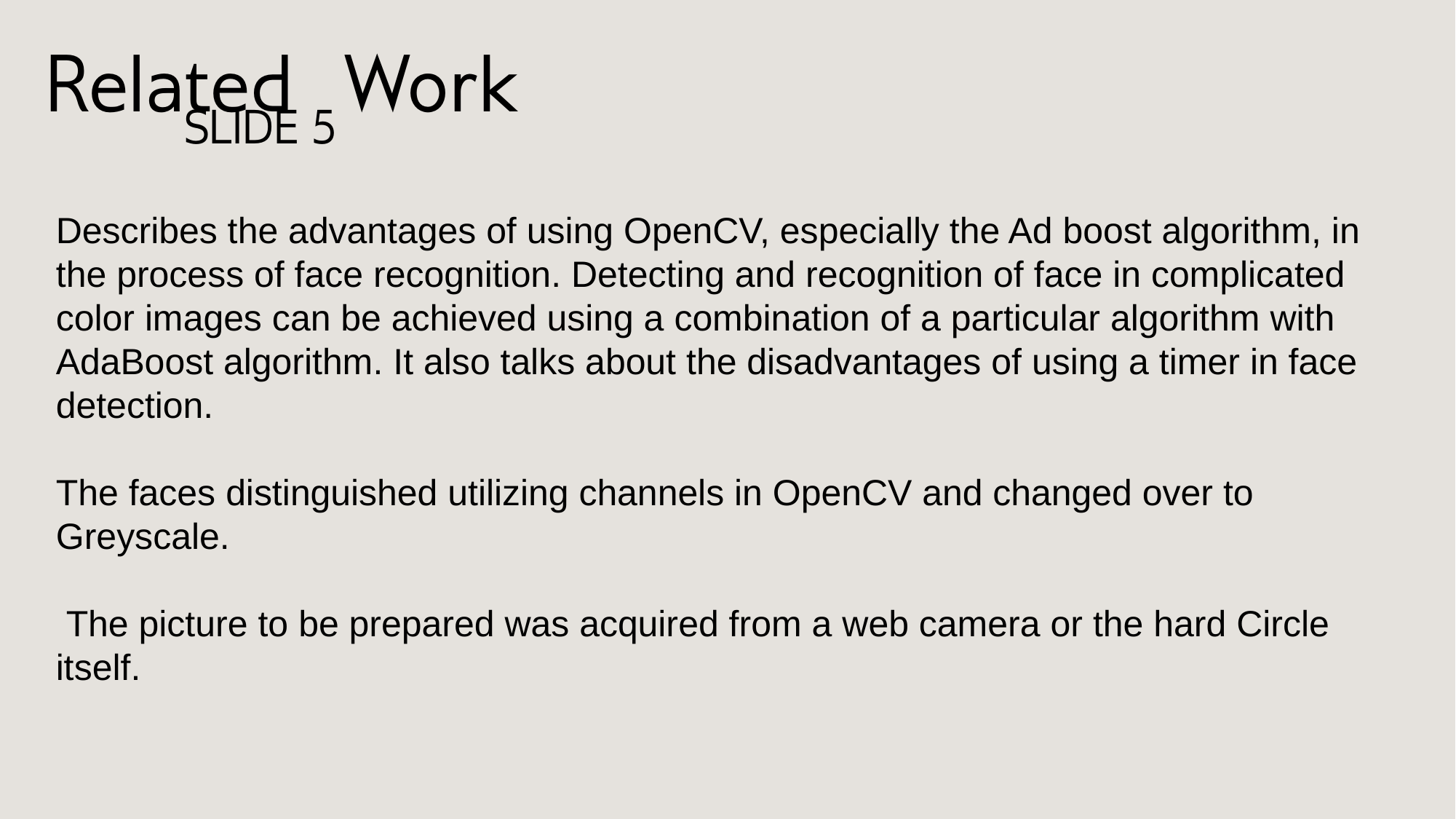

Related  Work
# Slide 5
Describes the advantages of using OpenCV, especially the Ad boost algorithm, in the process of face recognition. Detecting and recognition of face in complicated color images can be achieved using a combination of a particular algorithm with AdaBoost algorithm. It also talks about the disadvantages of using a timer in face detection.

The faces distinguished utilizing channels in OpenCV and changed over to Greyscale.

 The picture to be prepared was acquired from a web camera or the hard Circle itself.